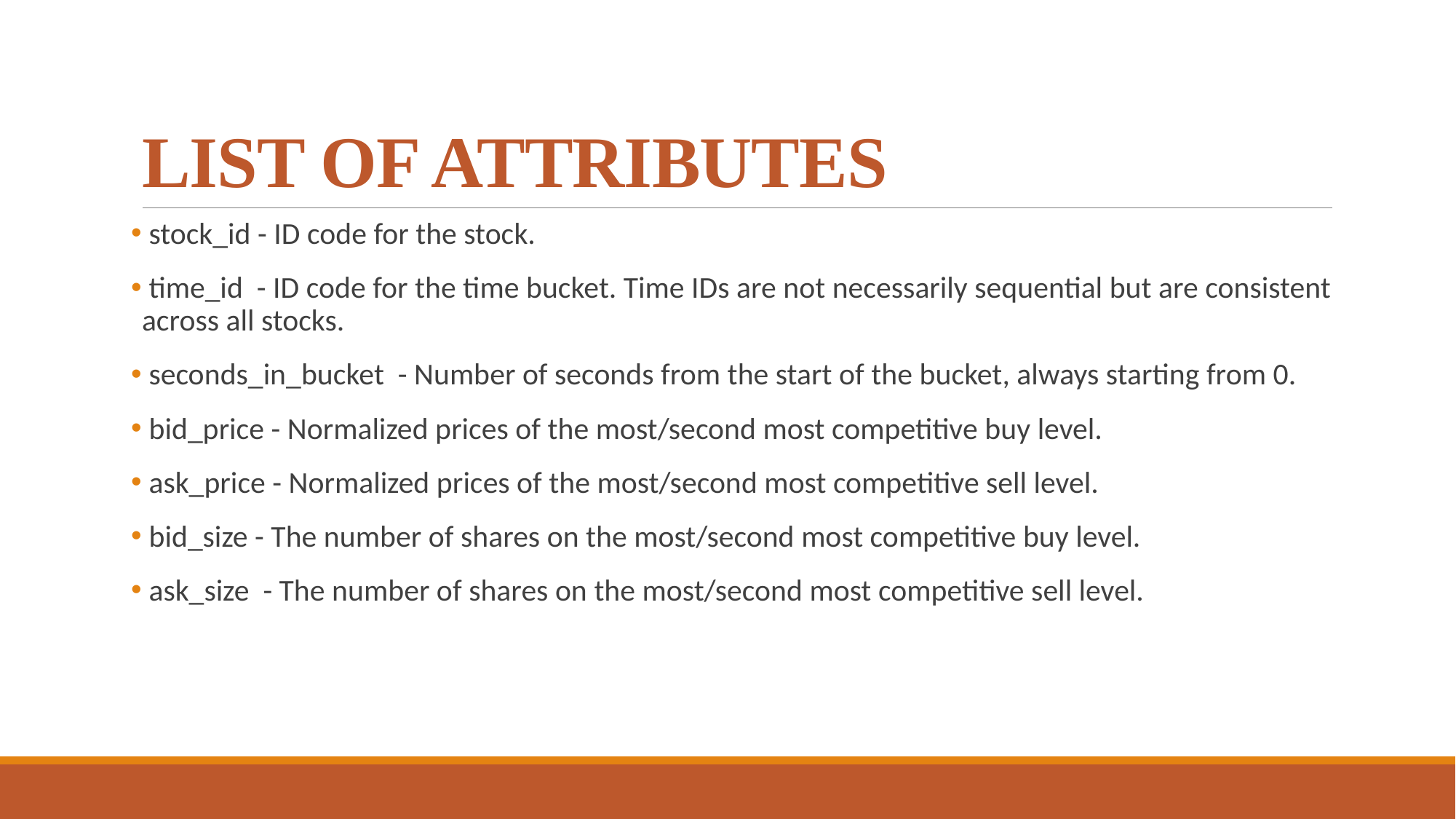

# LIST OF ATTRIBUTES
 stock_id - ID code for the stock.
 time_id  - ID code for the time bucket. Time IDs are not necessarily sequential but are consistent across all stocks.
 seconds_in_bucket  - Number of seconds from the start of the bucket, always starting from 0.
 bid_price - Normalized prices of the most/second most competitive buy level.
 ask_price - Normalized prices of the most/second most competitive sell level.
 bid_size - The number of shares on the most/second most competitive buy level.
 ask_size  - The number of shares on the most/second most competitive sell level.